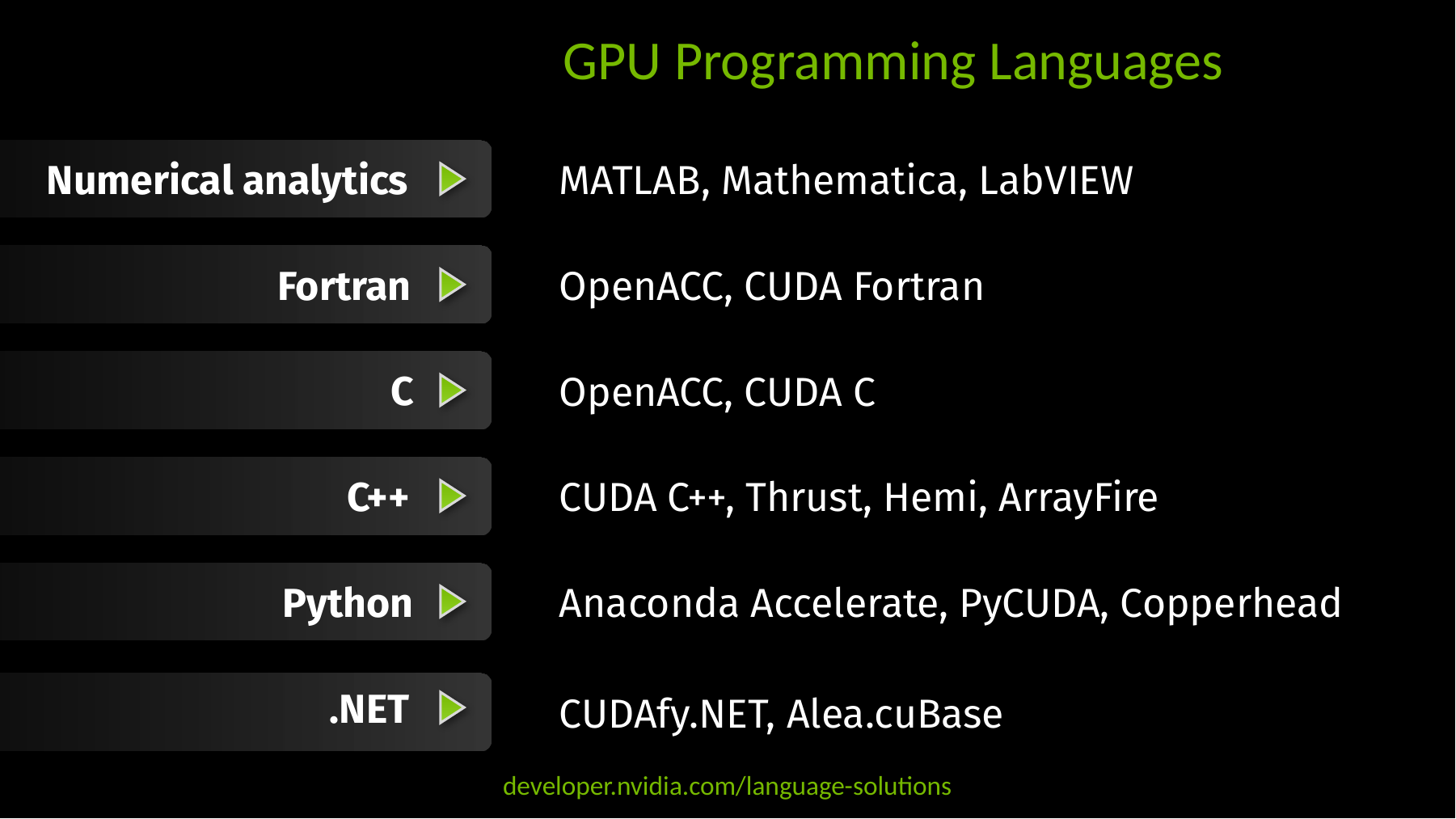

# GPU Programming Languages

Numerical analytics
MATLAB, Mathematica, LabVIEW

Fortran
OpenACC, CUDA Fortran

C
OpenACC, CUDA C

C++
CUDA C++, Thrust, Hemi, ArrayFire

Python
Anaconda Accelerate, PyCUDA, Copperhead

CUDAfy.NET, Alea.cuBase
.NET

developer.nvidia.com/language-solutions